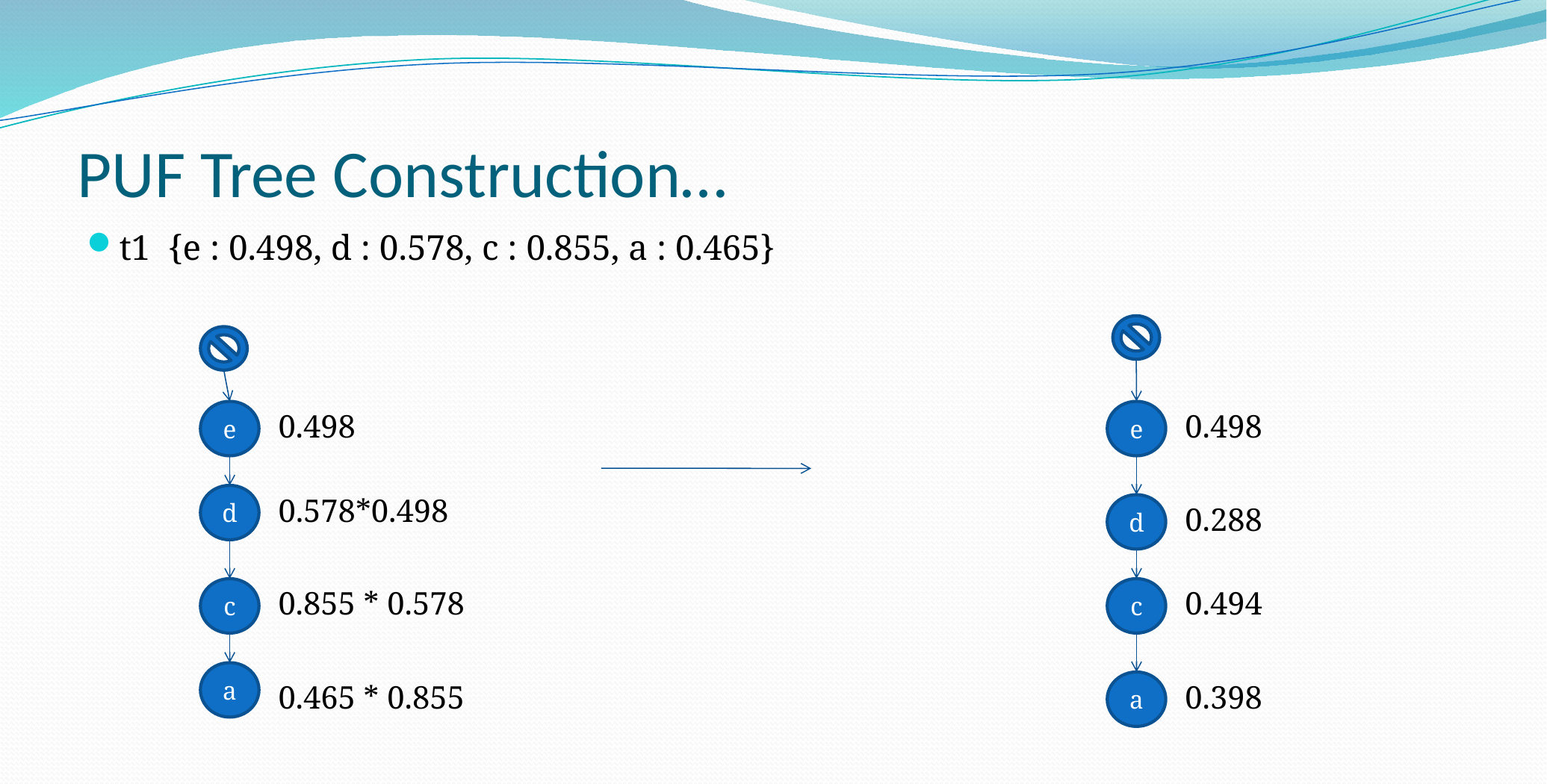

# PUF Tree Construction…
t1  {e : 0.498, d : 0.578, c : 0.855, a : 0.465}

e
0.498
e
0.498
d
0.578*0.498
d
0.288
c
0.855 * 0.578
c
0.494
a
0.465 * 0.855
a
0.398